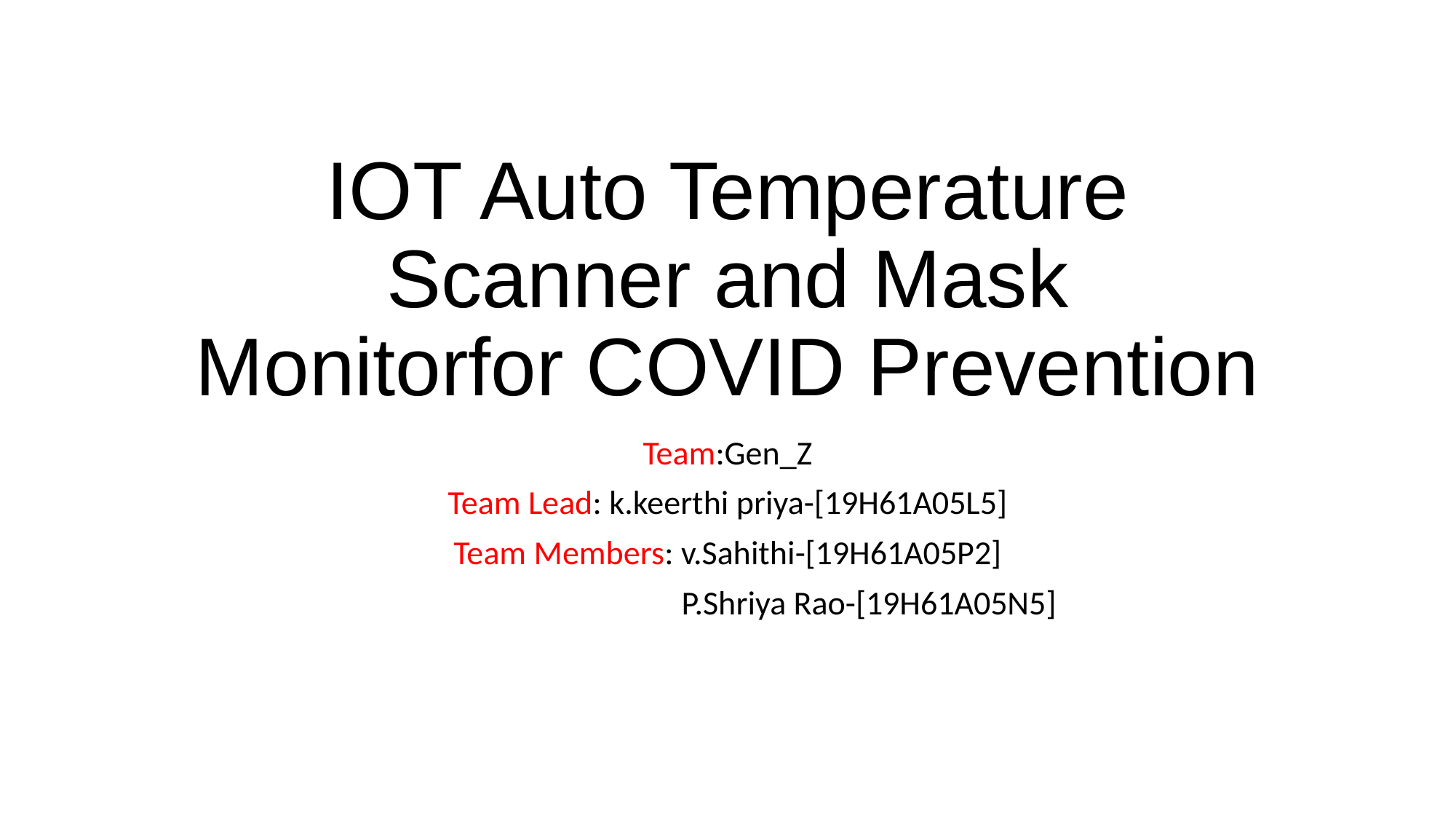

# IOT Auto Temperature Scanner and Mask Monitorfor COVID Prevention
Team:Gen_Z
Team Lead: k.keerthi priya-[19H61A05L5]
Team Members: v.Sahithi-[19H61A05P2]
                                     P.Shriya Rao-[19H61A05N5]